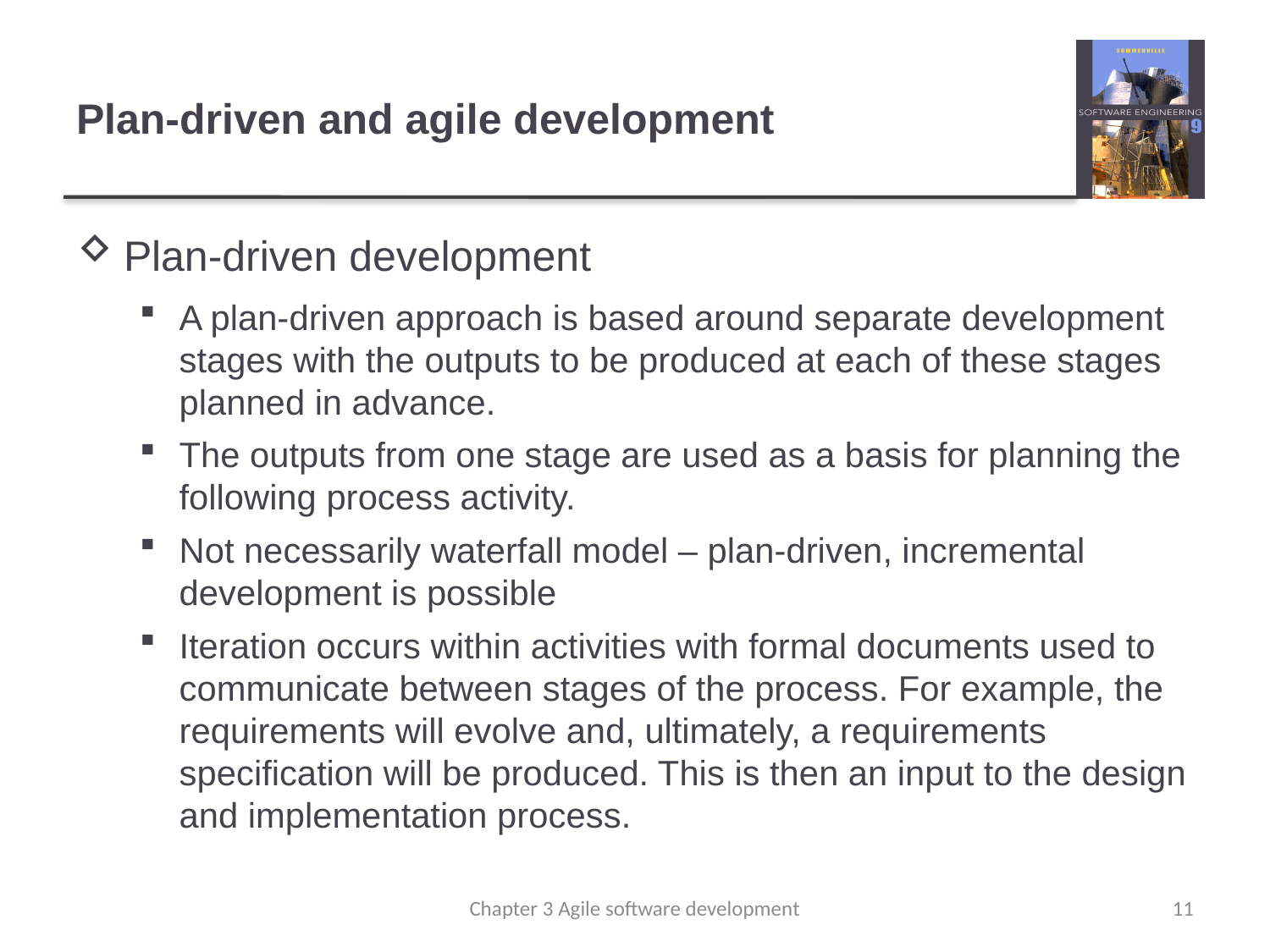

# Plan-driven and agile development
Plan-driven development
A plan-driven approach is based around separate development stages with the outputs to be produced at each of these stages planned in advance.
The outputs from one stage are used as a basis for planning the following process activity.
Not necessarily waterfall model – plan-driven, incremental development is possible
Iteration occurs within activities with formal documents used to communicate between stages of the process. For example, the requirements will evolve and, ultimately, a requirements specification will be produced. This is then an input to the design and implementation process.

Chapter 3 Agile software development
11